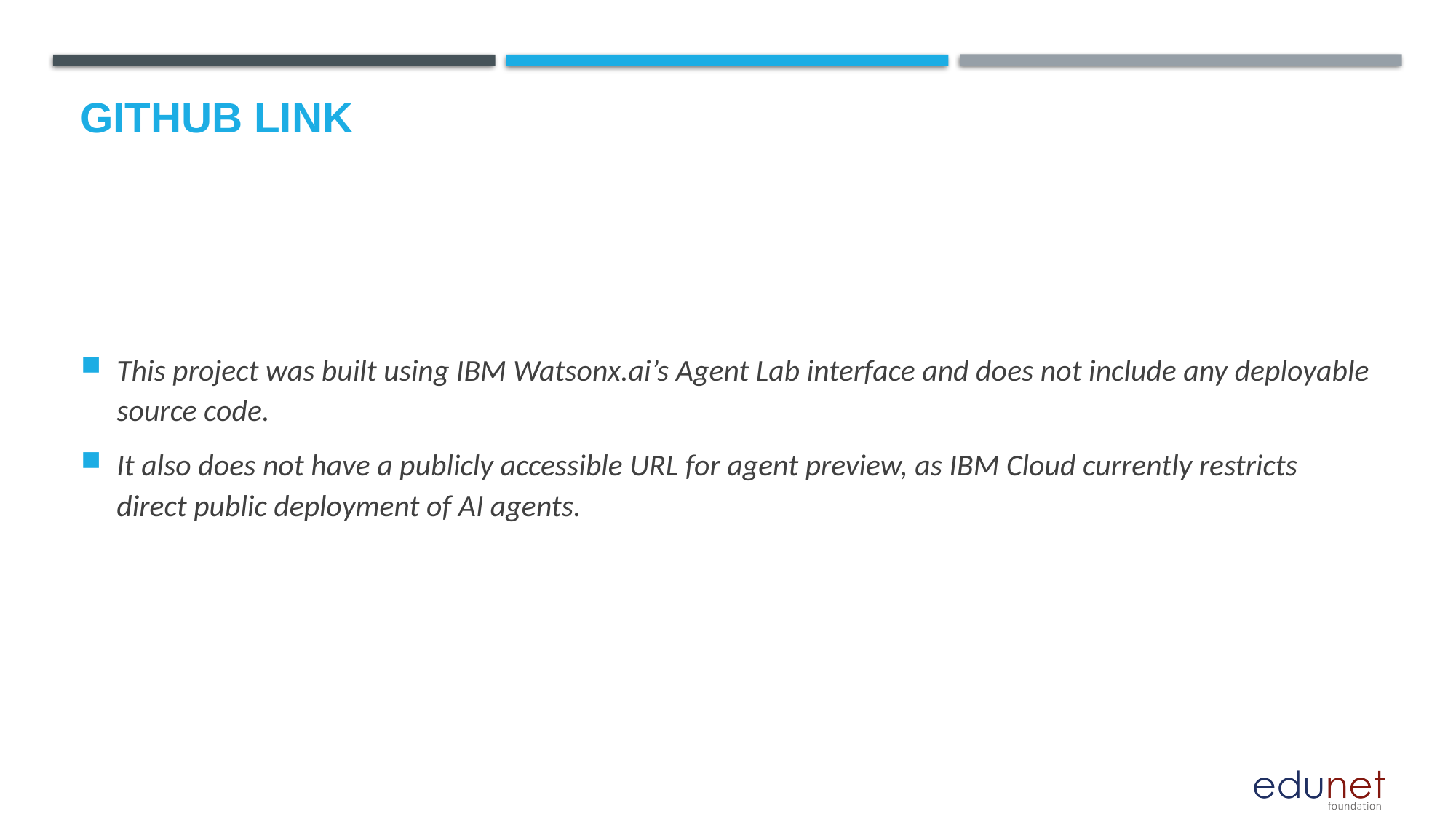

# GitHub Link
This project was built using IBM Watsonx.ai’s Agent Lab interface and does not include any deployable source code.
It also does not have a publicly accessible URL for agent preview, as IBM Cloud currently restricts direct public deployment of AI agents.